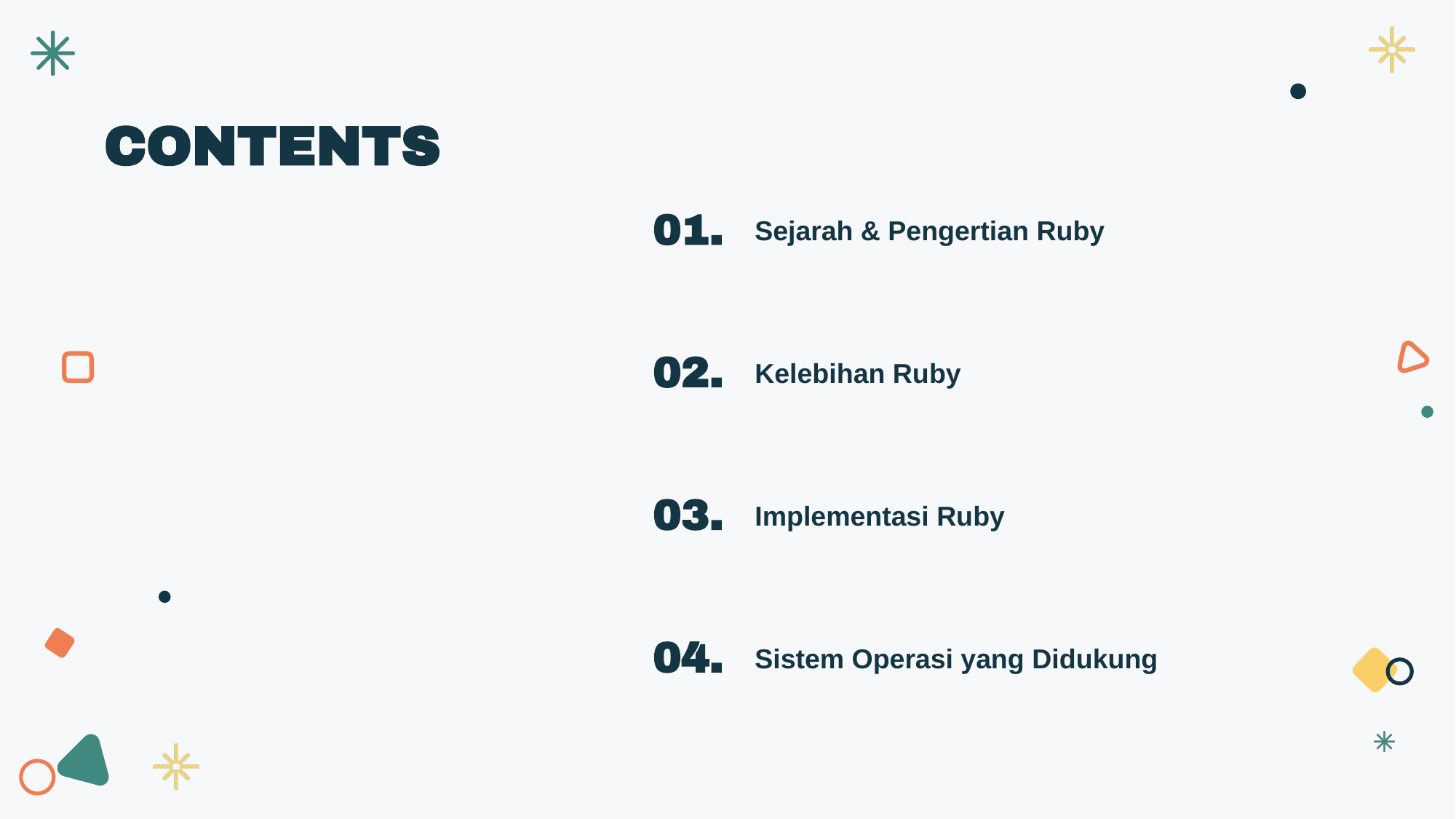

CONTENTS
01.
Sejarah & Pengertian Ruby
02.
Kelebihan Ruby
03.
Implementasi Ruby
04.
Sistem Operasi yang Didukung